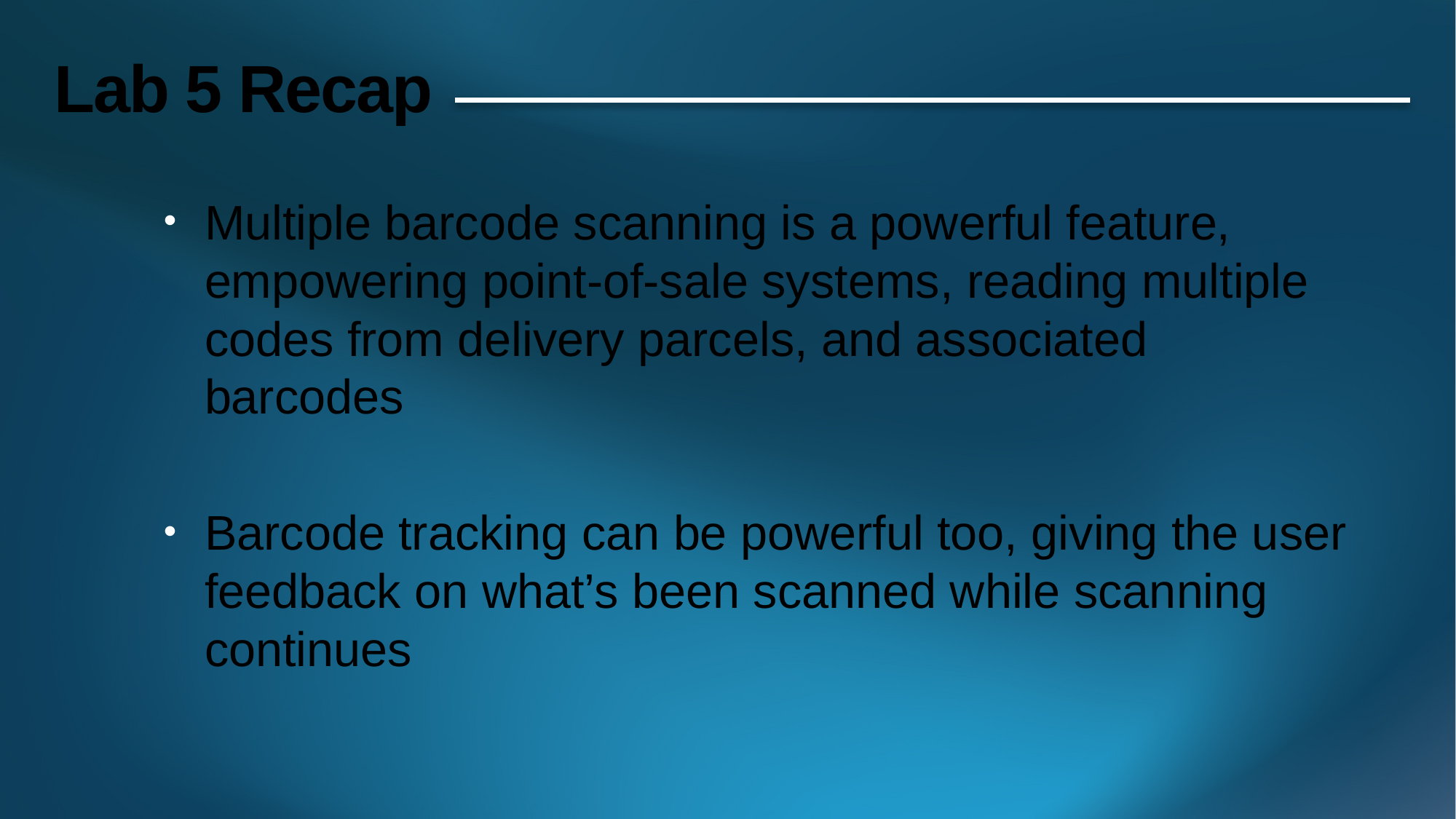

# Lab 5 Recap
Multiple barcode scanning is a powerful feature, empowering point-of-sale systems, reading multiple codes from delivery parcels, and associated barcodes

Barcode tracking can be powerful too, giving the user feedback on what’s been scanned while scanning continues